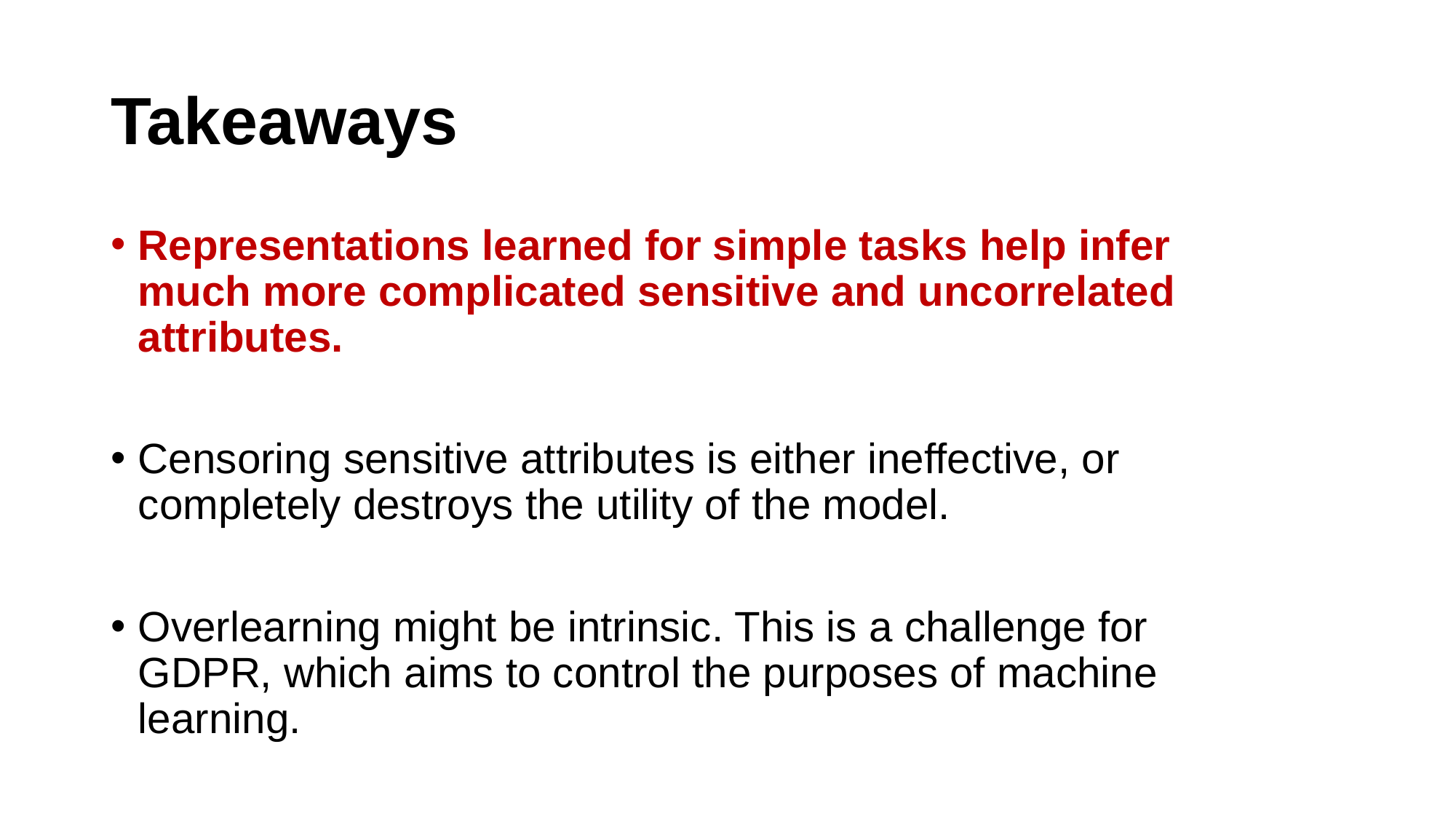

# Takeaways
Representations learned for simple tasks help infer much more complicated sensitive and uncorrelated attributes.

Censoring sensitive attributes is either ineffective, or completely destroys the utility of the model.

Overlearning might be intrinsic. This is a challenge for GDPR, which aims to control the purposes of machine learning.